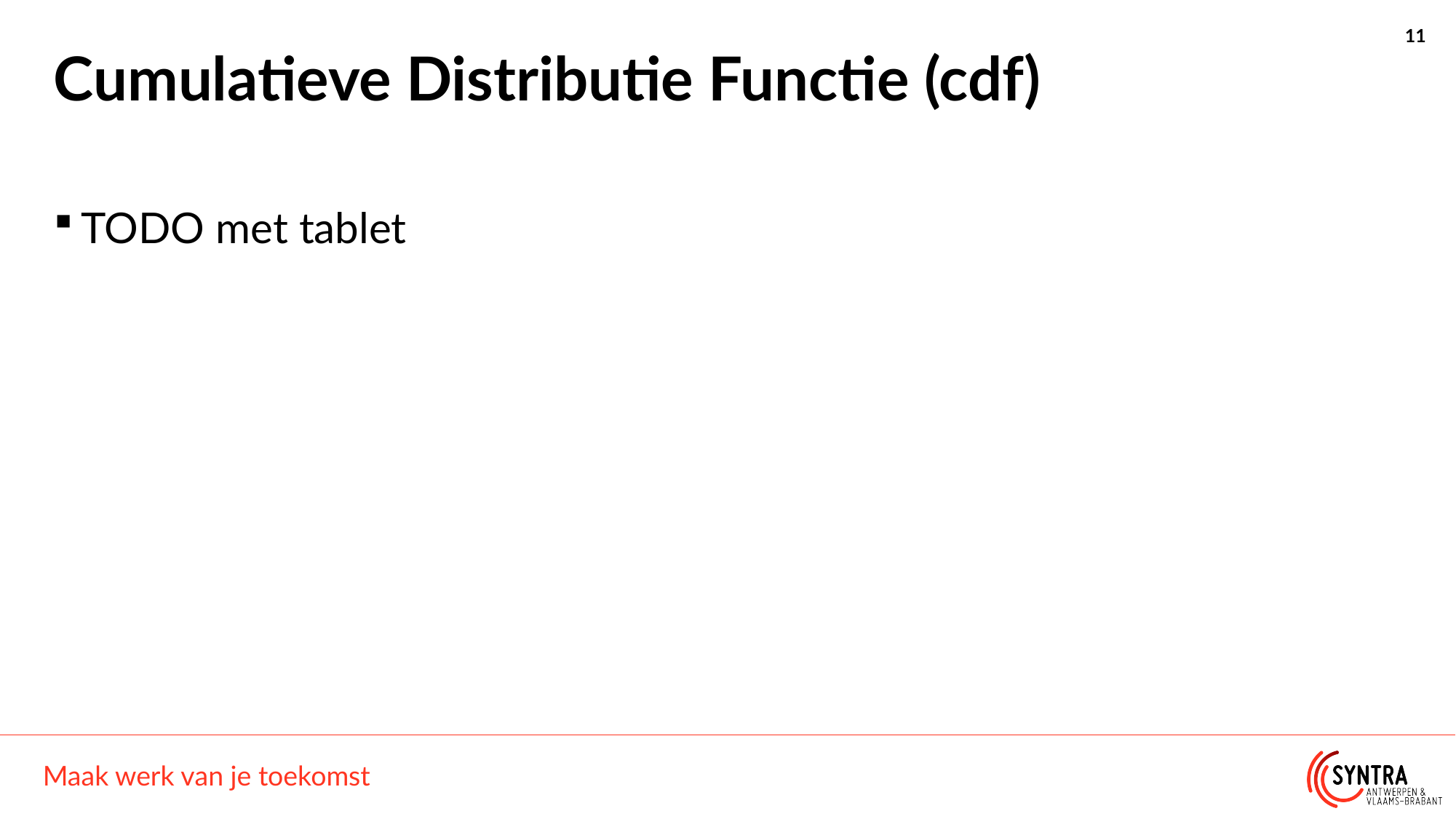

# Cumulatieve Distributie Functie (cdf)
TODO met tablet